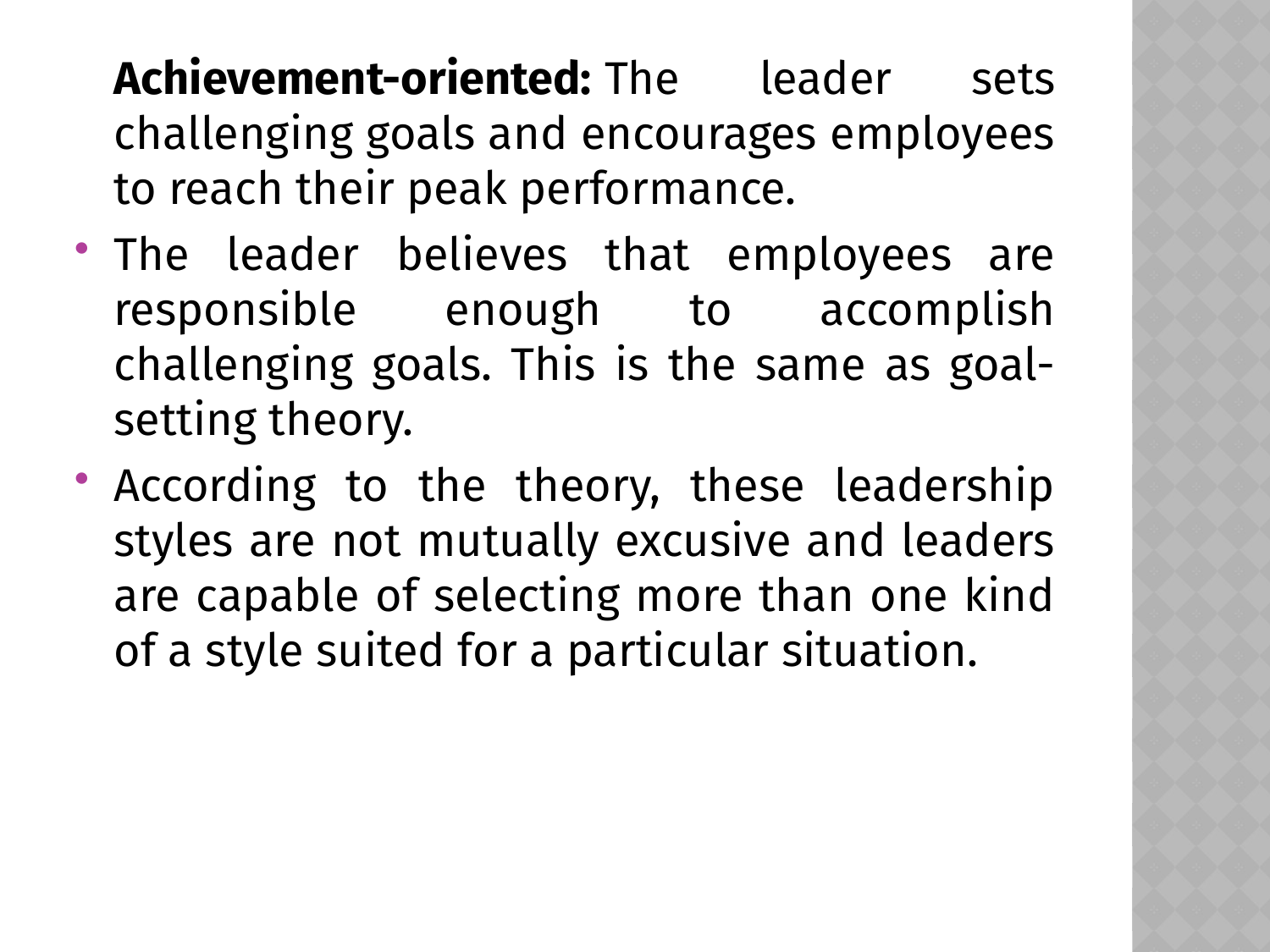

Achievement-oriented: The leader sets challenging goals and encourages employees to reach their peak performance.
The leader believes that employees are responsible enough to accomplish challenging goals. This is the same as goal-setting theory.
According to the theory, these leadership styles are not mutually excusive and leaders are capable of selecting more than one kind of a style suited for a particular situation.